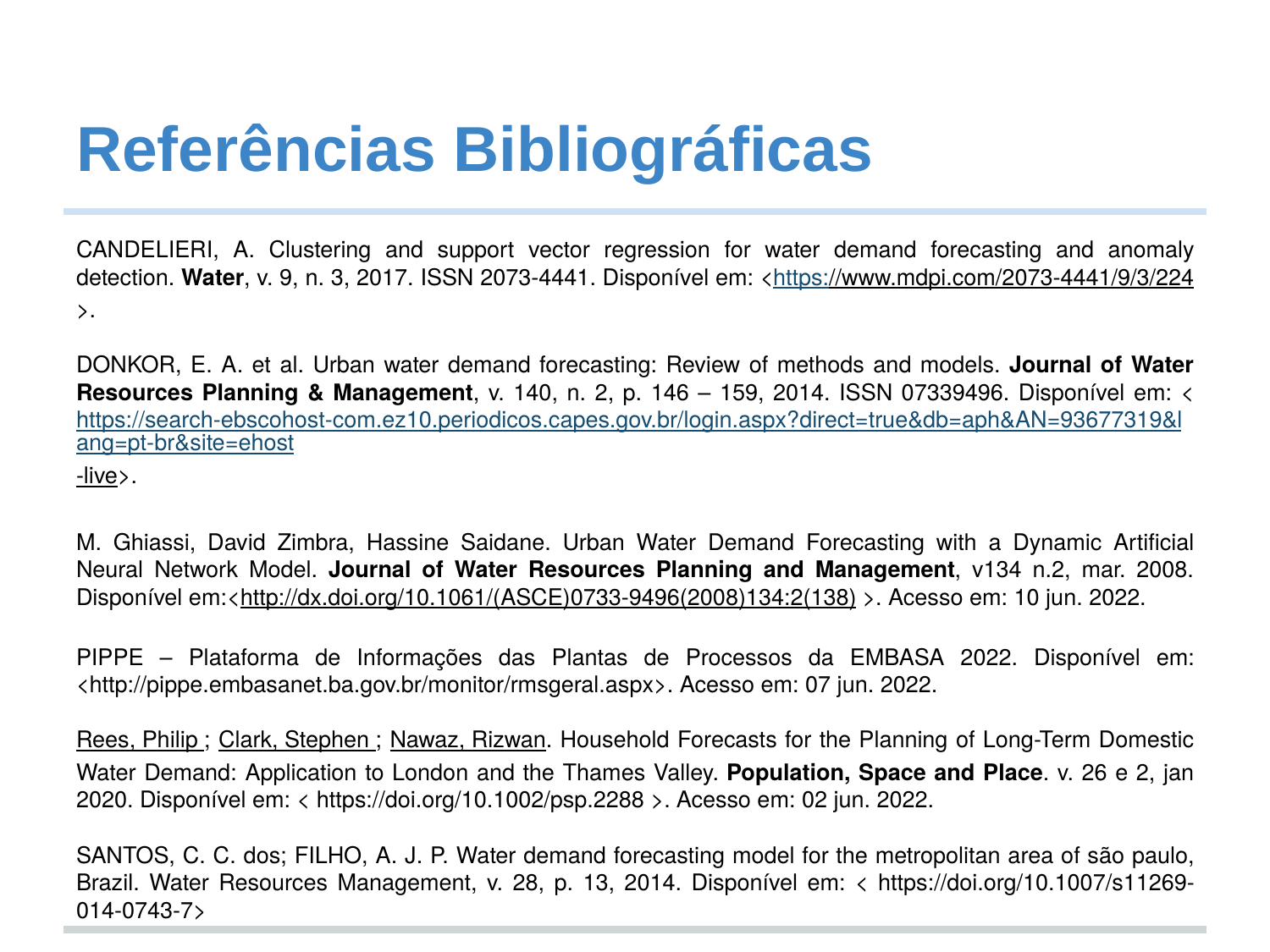

# Referências Bibliográficas
CANDELIERI, A. Clustering and support vector regression for water demand forecasting and anomaly detection. Water, v. 9, n. 3, 2017. ISSN 2073-4441. Disponível em: <https://www.mdpi.com/2073-4441/9/3/224>.

DONKOR, E. A. et al. Urban water demand forecasting: Review of methods and models. Journal of Water Resources Planning & Management, v. 140, n. 2, p. 146 – 159, 2014. ISSN 07339496. Disponível em: <https://search-ebscohost-com.ez10.periodicos.capes.gov.br/login.aspx?direct=true&db=aph&AN=93677319&lang=pt-br&site=ehost-live>.

M. Ghiassi, David Zimbra, Hassine Saidane. Urban Water Demand Forecasting with a Dynamic Artificial Neural Network Model. Journal of Water Resources Planning and Management, v134 n.2, mar. 2008. Disponível em:<http://dx.doi.org/10.1061/(ASCE)0733-9496(2008)134:2(138) >. Acesso em: 10 jun. 2022.

PIPPE – Plataforma de Informações das Plantas de Processos da EMBASA 2022. Disponível em: <http://pippe.embasanet.ba.gov.br/monitor/rmsgeral.aspx>. Acesso em: 07 jun. 2022.

Rees, Philip ; Clark, Stephen ; Nawaz, Rizwan. Household Forecasts for the Planning of Long-Term Domestic Water Demand: Application to London and the Thames Valley. Population, Space and Place. v. 26 e 2, jan 2020. Disponível em: < https://doi.org/10.1002/psp.2288 >. Acesso em: 02 jun. 2022.

SANTOS, C. C. dos; FILHO, A. J. P. Water demand forecasting model for the metropolitan area of são paulo, Brazil. Water Resources Management, v. 28, p. 13, 2014. Disponível em: < https://doi.org/10.1007/s11269-014-0743-7>